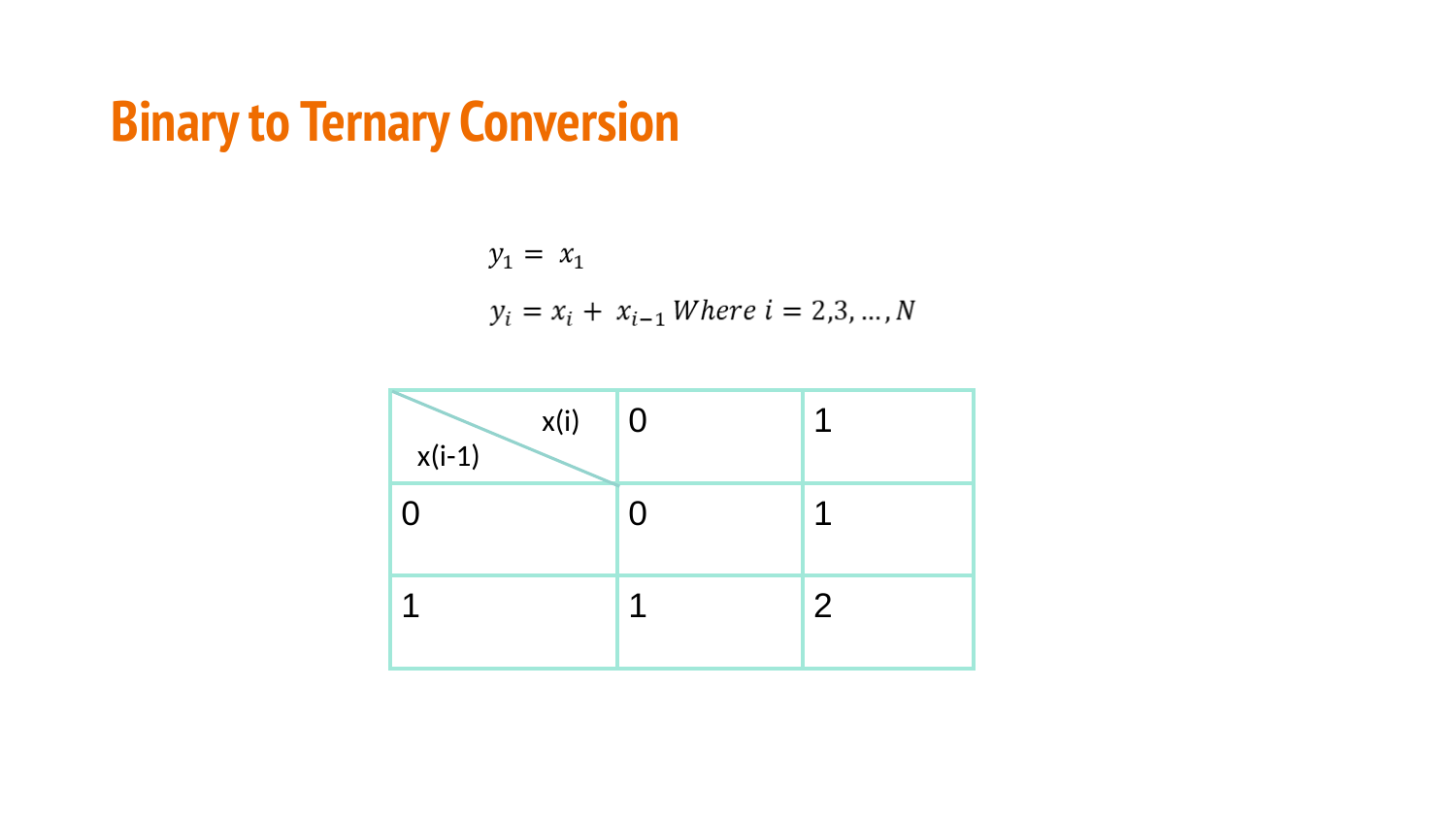

# Binary to Ternary Conversion

|  | 0 | 1 |
| --- | --- | --- |
| 0 | 0 | 1 |
| 1 | 1 | 2 |
x(i)
x(i-1)